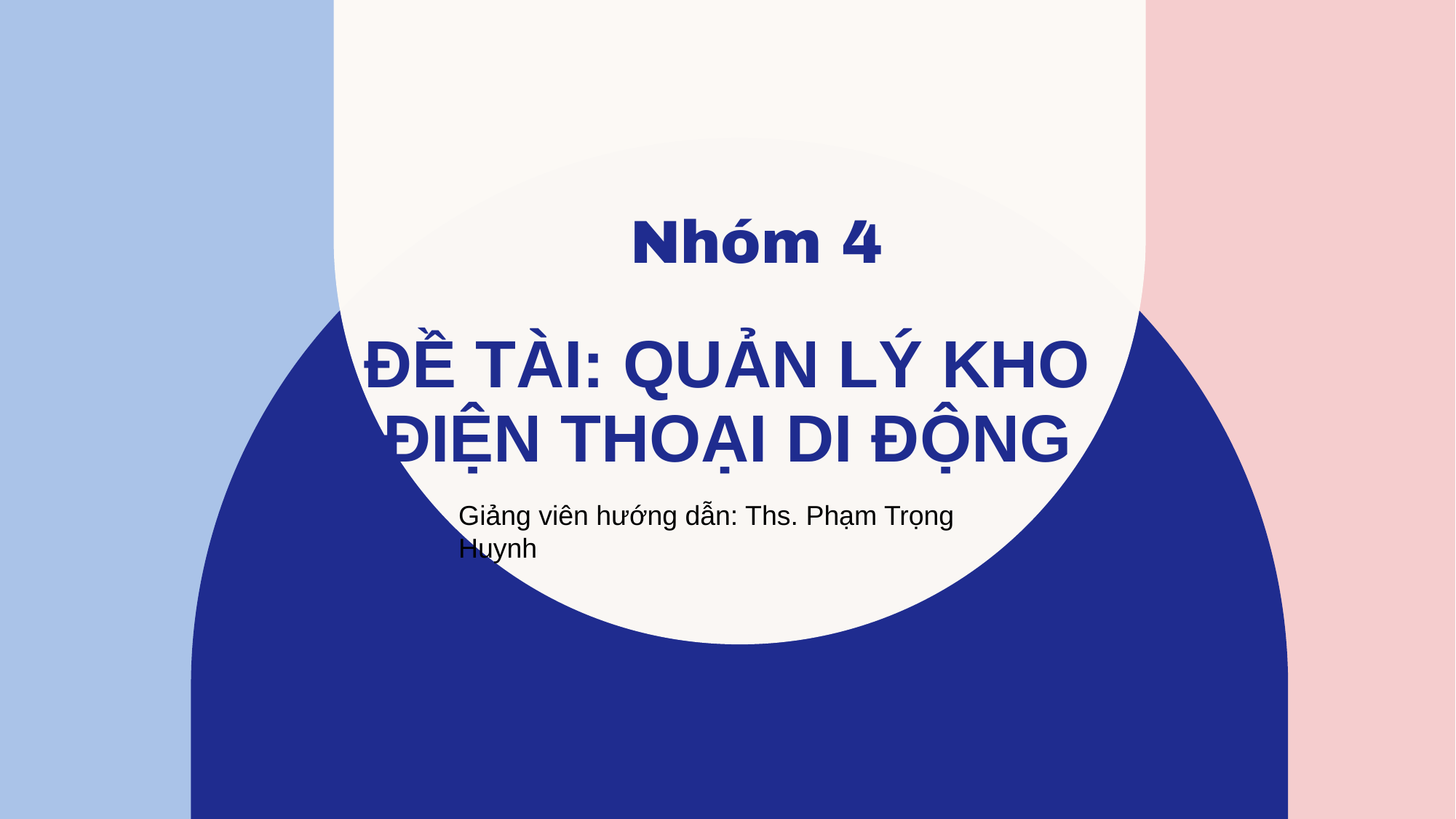

Nhóm 4
# Đề tài: quản lý kho điện thoại di động
Giảng viên hướng dẫn: Ths. Phạm Trọng Huynh